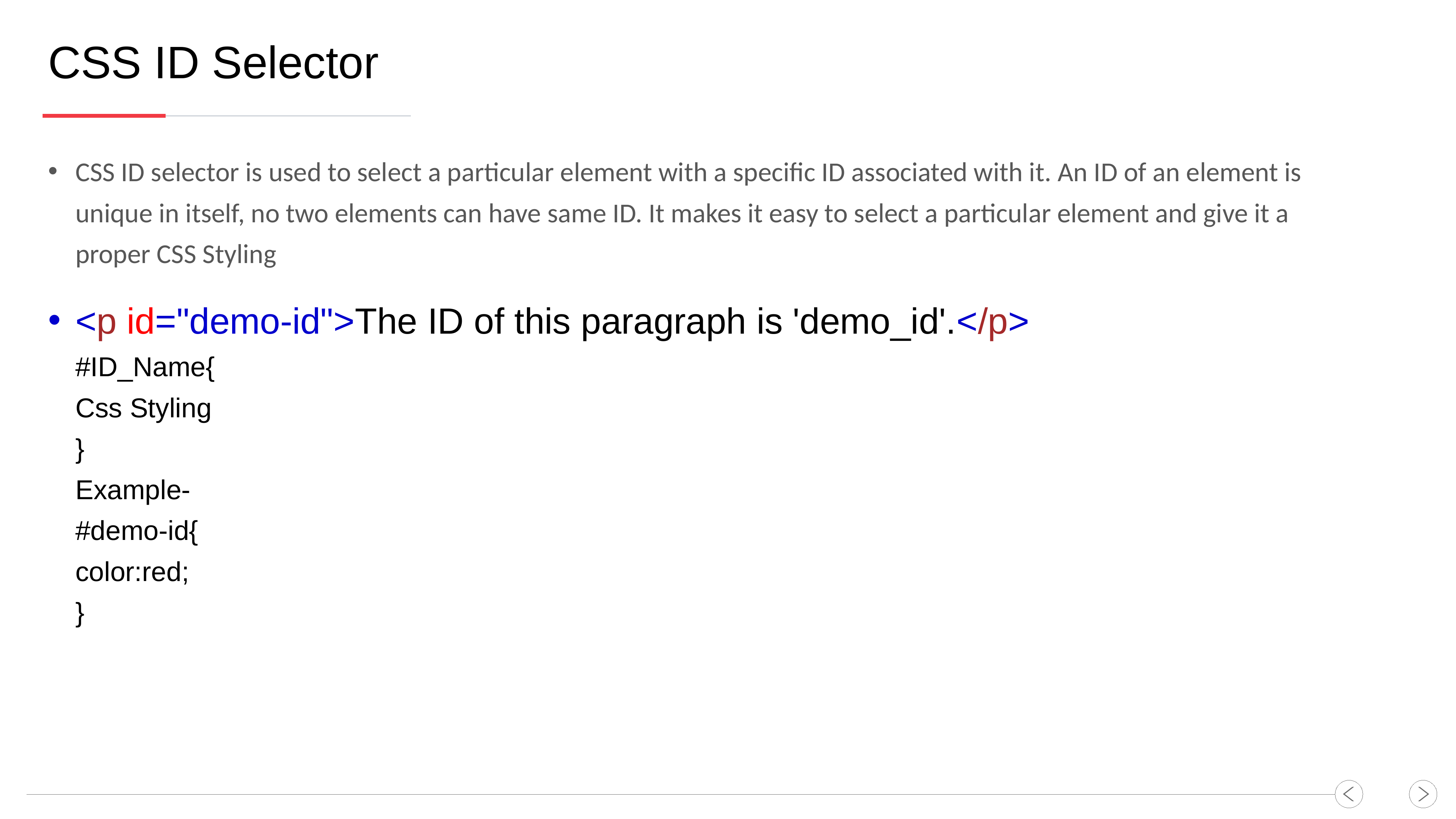

CSS ID Selector
CSS ID selector is used to select a particular element with a specific ID associated with it. An ID of an element is unique in itself, no two elements can have same ID. It makes it easy to select a particular element and give it a proper CSS Styling
<p id="demo-id">The ID of this paragraph is 'demo_id'.</p>
#ID_Name{
Css Styling
}
Example-
#demo-id{
color:red;
}